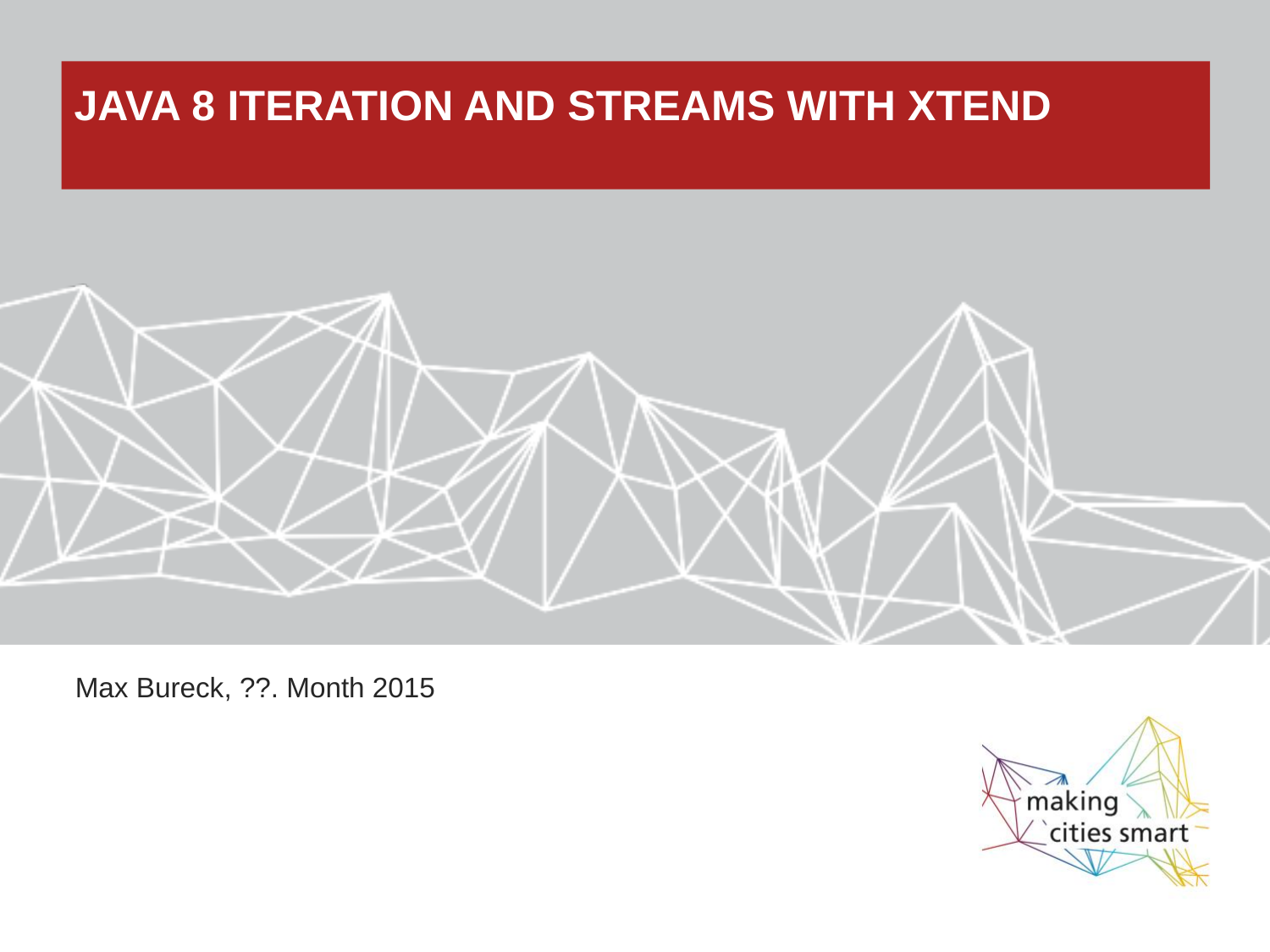

# Java 8 Iteration and Streams with XTend
Max Bureck, ??. Month 2015